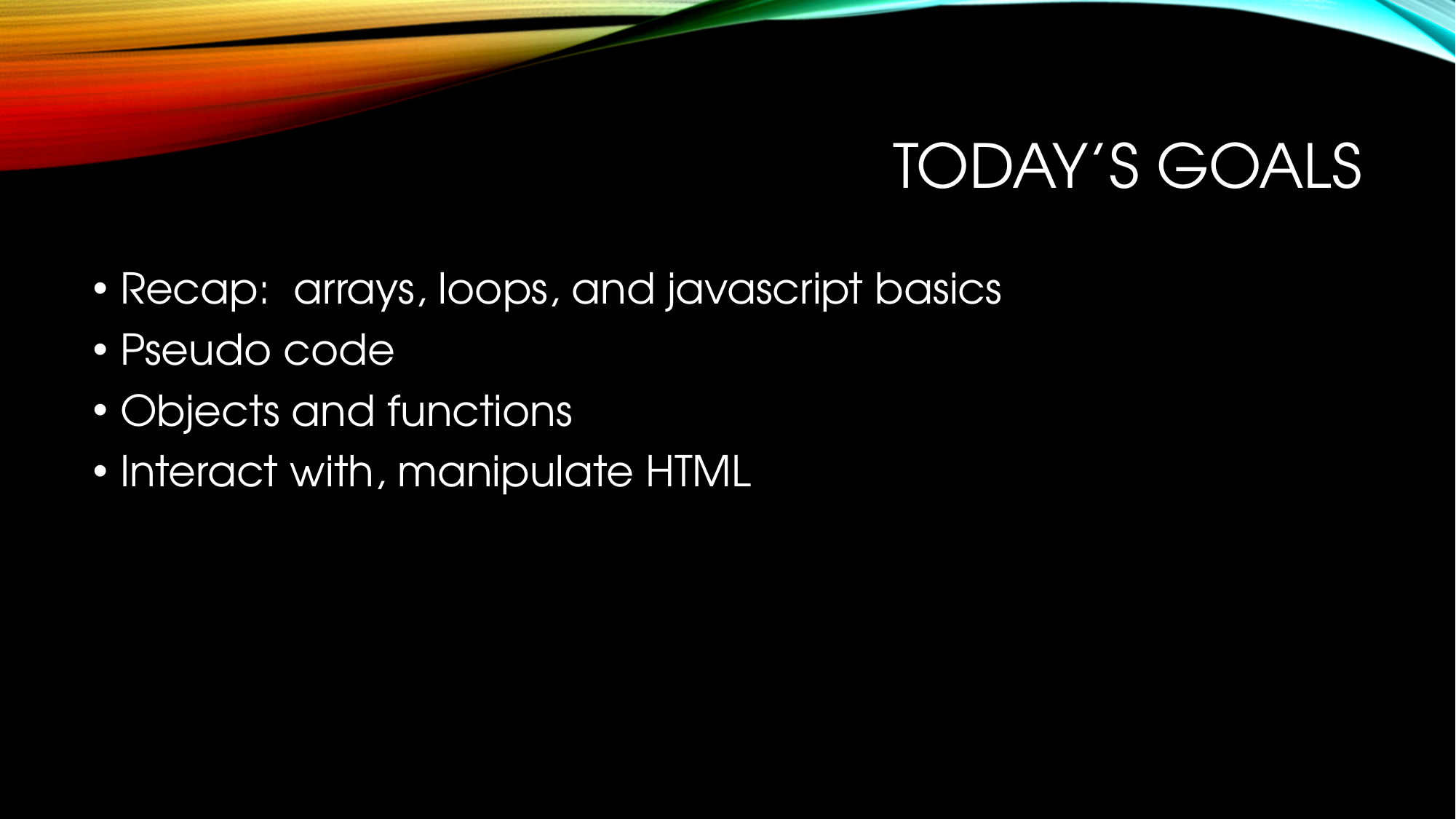

# Today’s goals
Recap:  arrays, loops, and javascript basics
Pseudo code
Objects and functions
Interact with, manipulate HTML